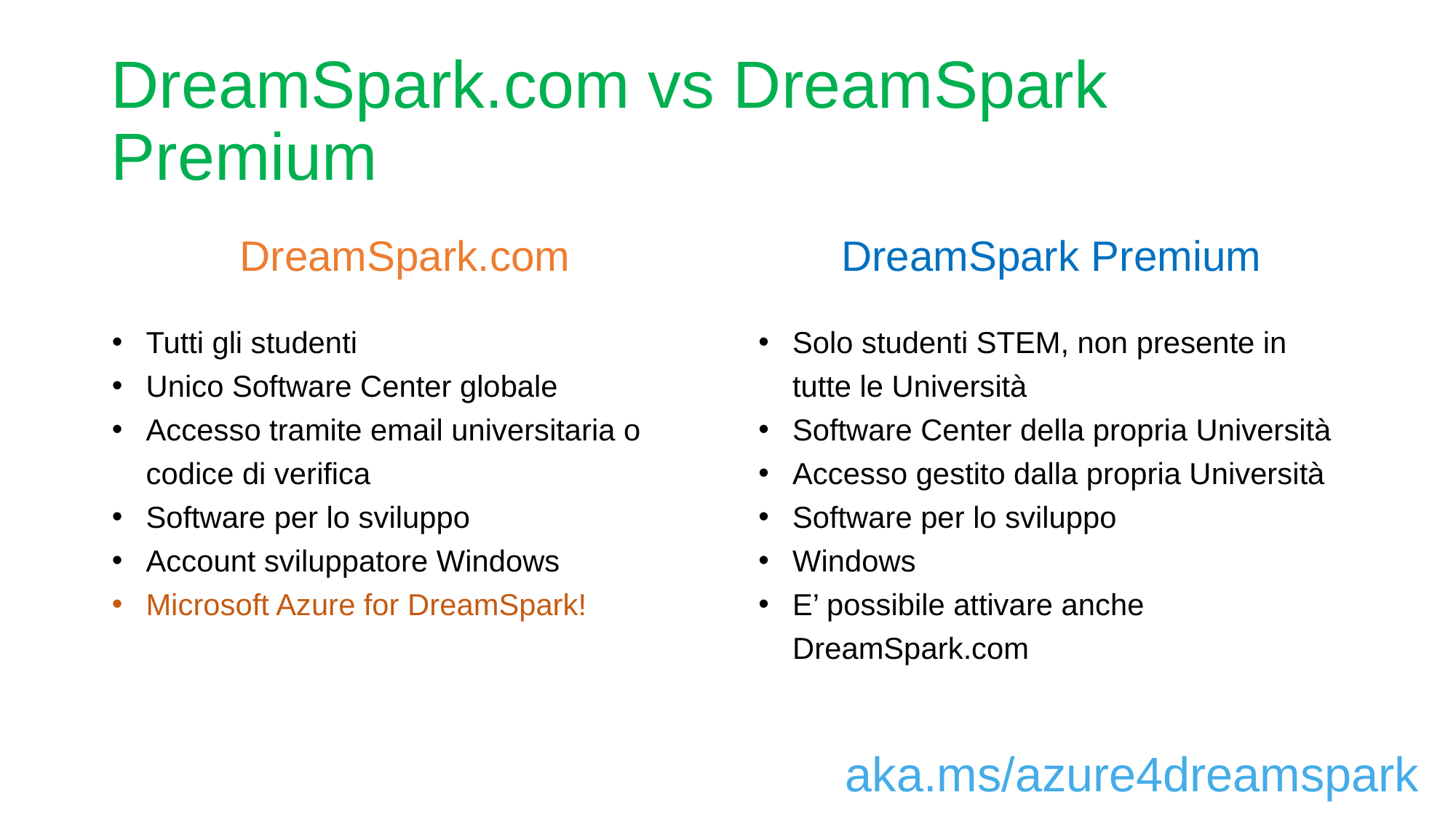

# DreamSpark.com vs DreamSpark Premium
DreamSpark.com

Tutti gli studenti
Unico Software Center globale
Accesso tramite email universitaria o codice di verifica
Software per lo sviluppo
Account sviluppatore Windows
Microsoft Azure for DreamSpark!
DreamSpark Premium

Solo studenti STEM, non presente in tutte le Università
Software Center della propria Università
Accesso gestito dalla propria Università
Software per lo sviluppo
Windows
E’ possibile attivare anche DreamSpark.com
aka.ms/azure4dreamspark